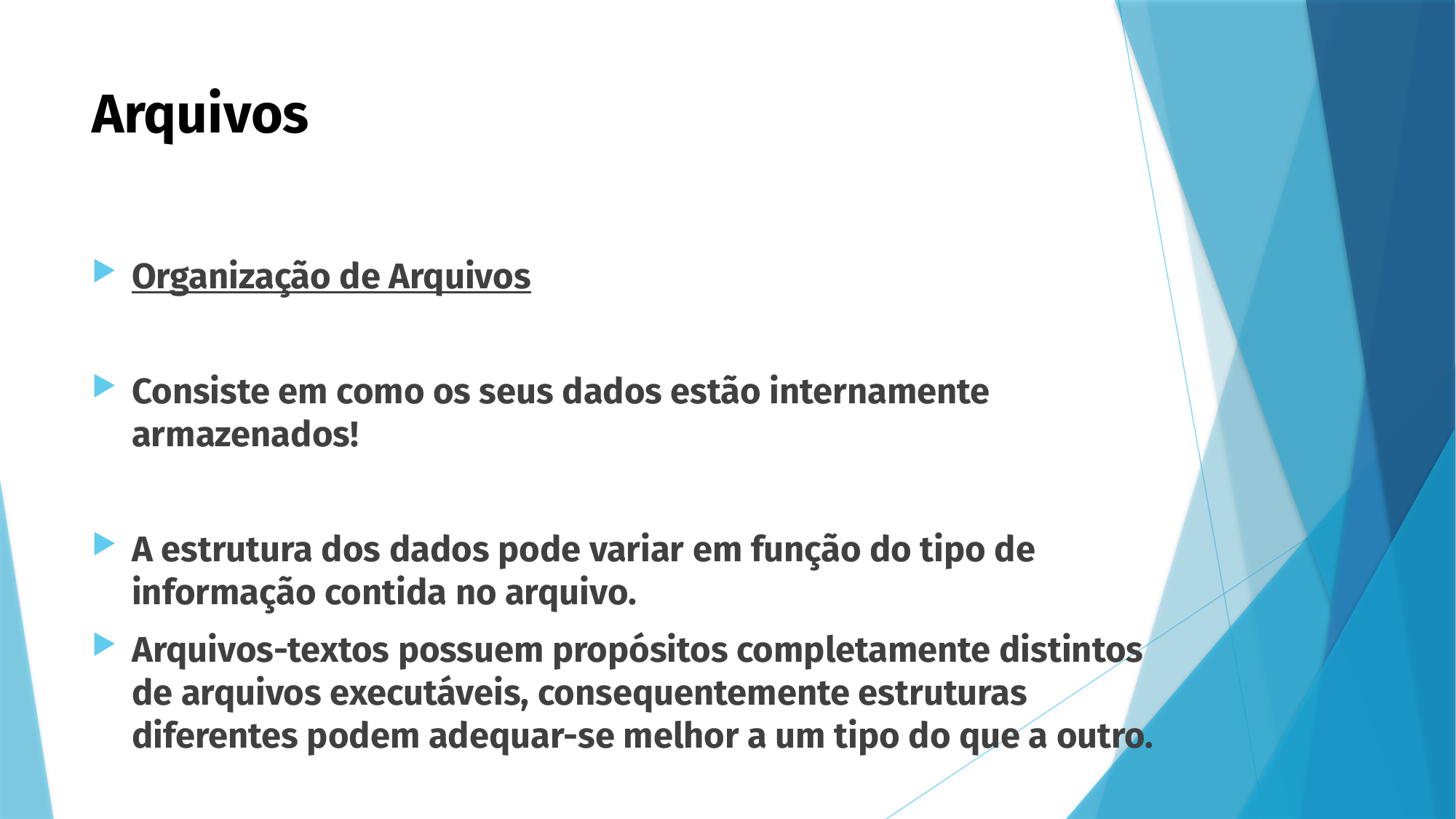

# Arquivos
Organização de Arquivos

Consiste em como os seus dados estão internamente armazenados!

A estrutura dos dados pode variar em função do tipo de informação contida no arquivo.
Arquivos-textos possuem propósitos completamente distintos de arquivos executáveis, consequentemente estruturas diferentes podem adequar-se melhor a um tipo do que a outro.